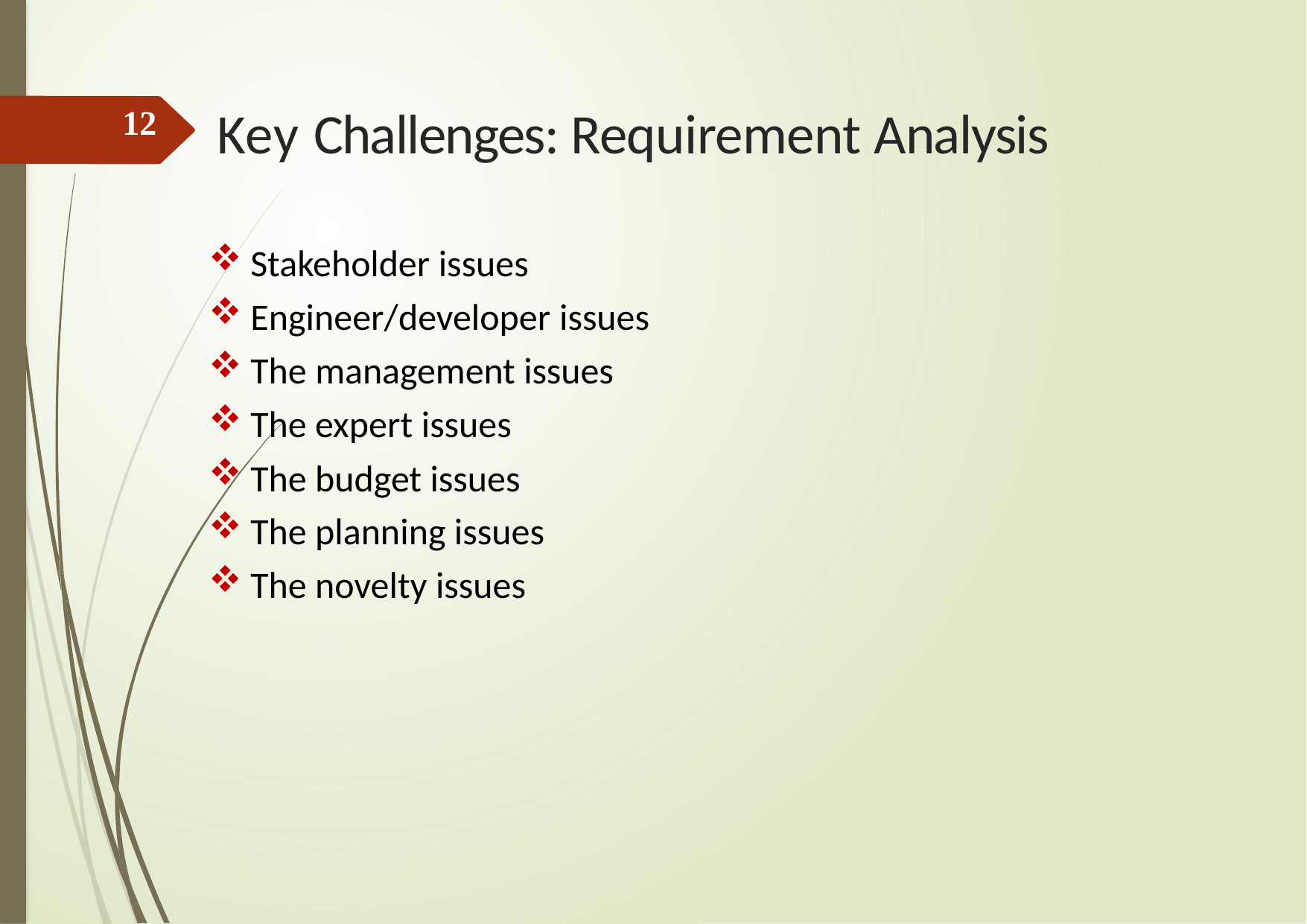

# Key Challenges: Requirement Analysis
12
Stakeholder issues
Engineer/developer issues
The management issues
The expert issues
The budget issues
The planning issues
The novelty issues